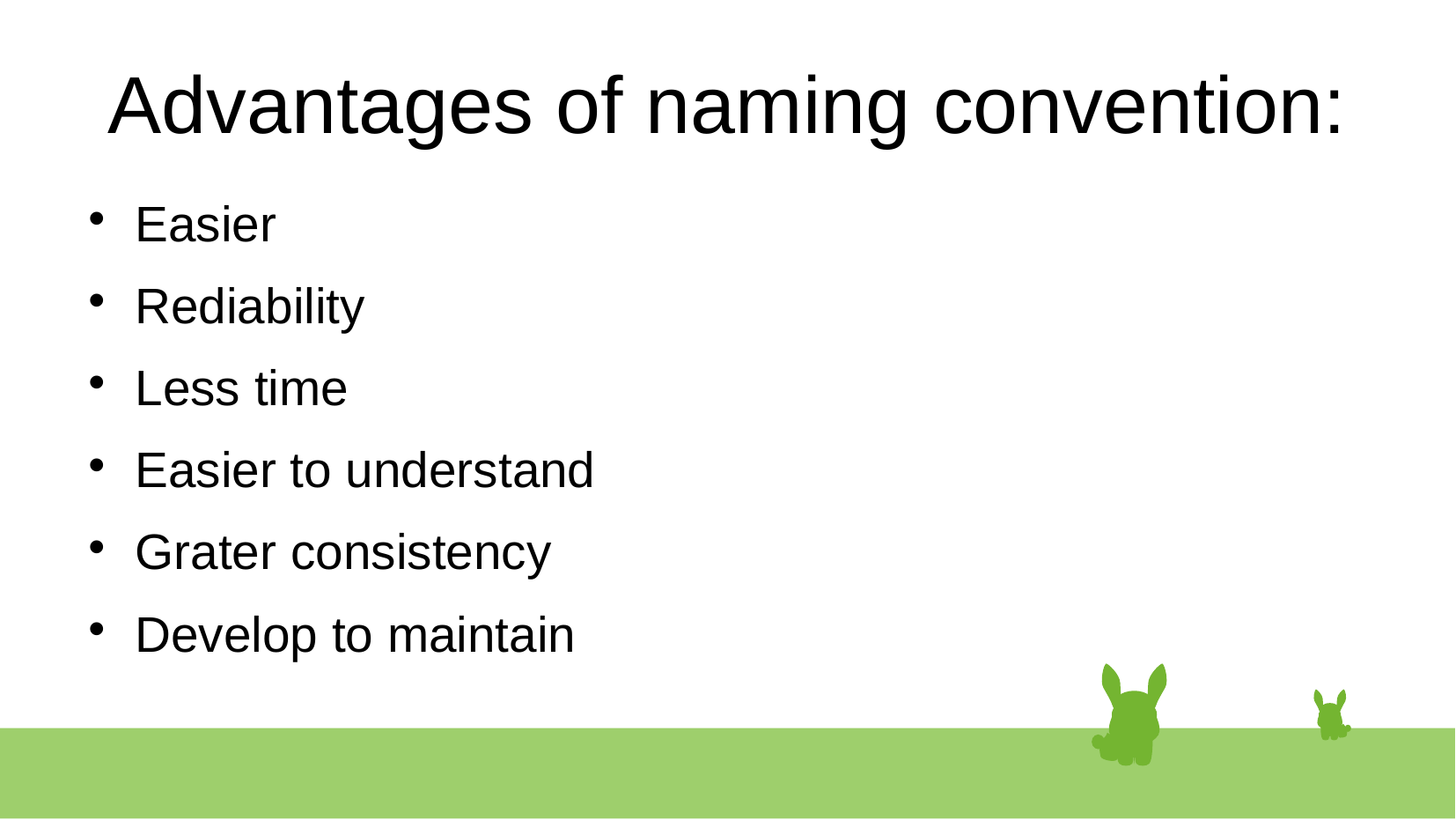

# Advantages of naming convention:
Easier
Rediability
Less time
Easier to understand
Grater consistency
Develop to maintain